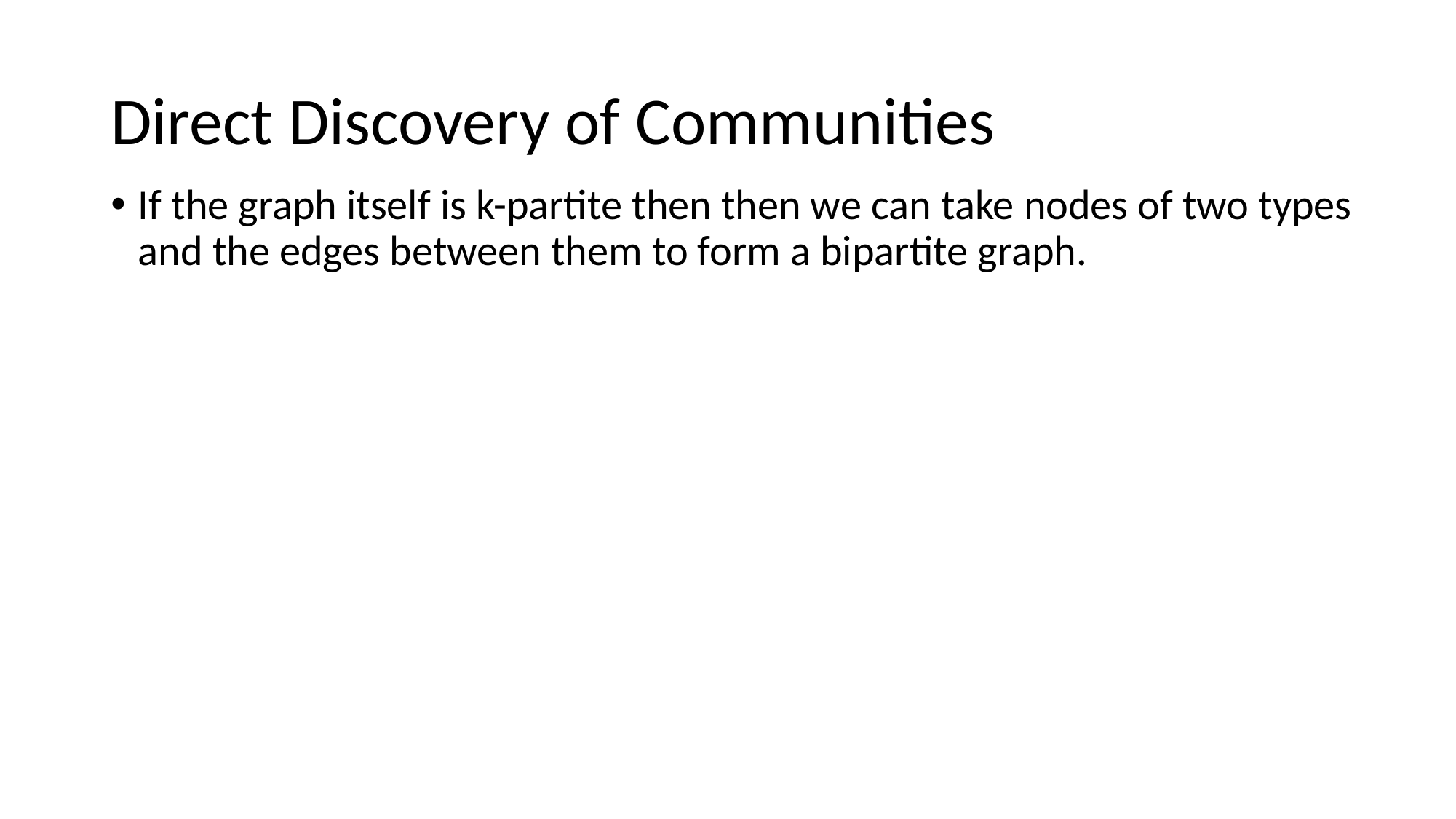

# Direct Discovery of Communities
If the graph itself is k-partite then then we can take nodes of two types and the edges between them to form a bipartite graph.